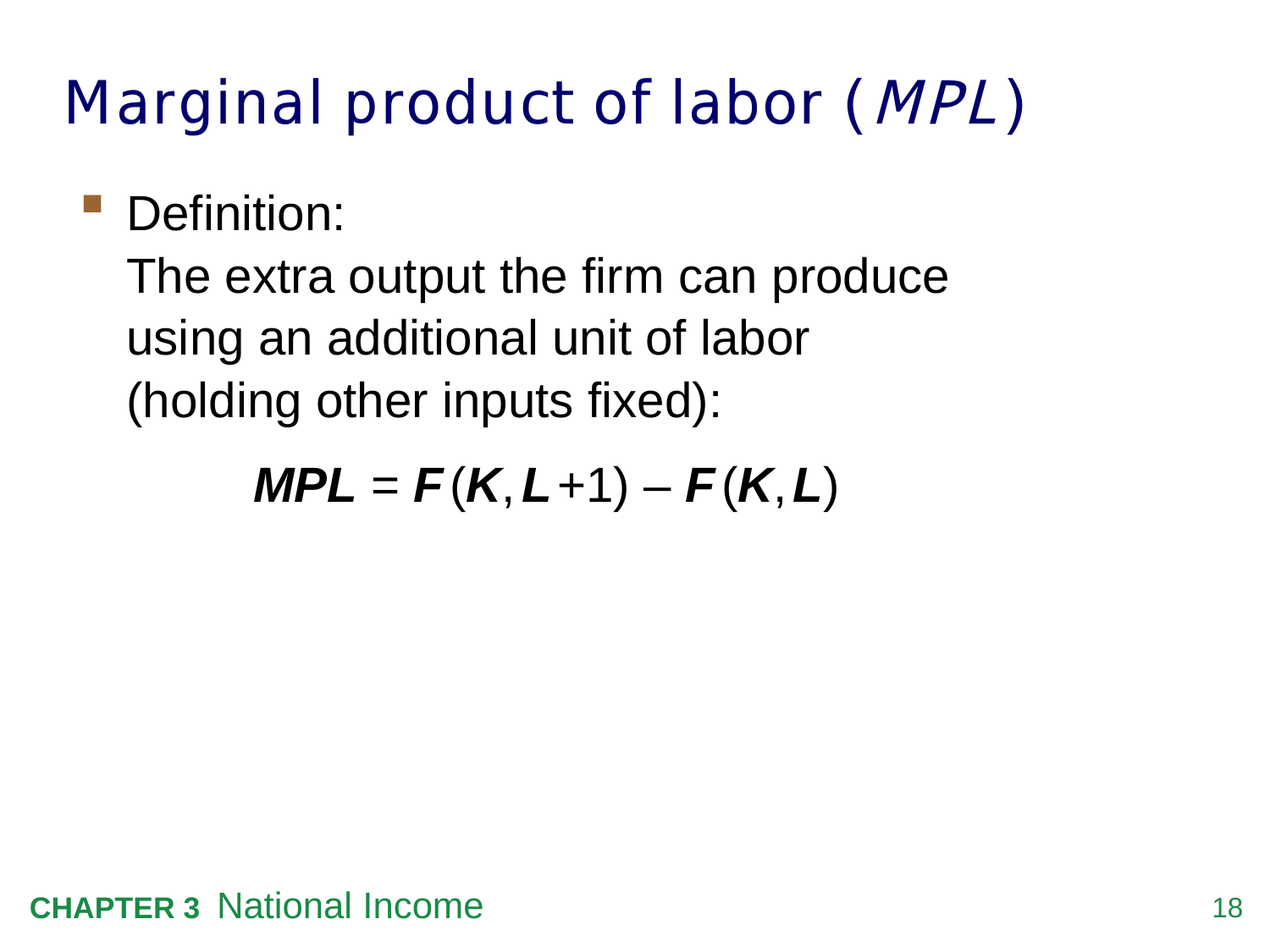

# Marginal product of labor (MPL )
Definition:
The extra output the firm can produce
using an additional unit of labor
(holding other inputs fixed):
		MPL = F (K, L +1) – F (K, L)